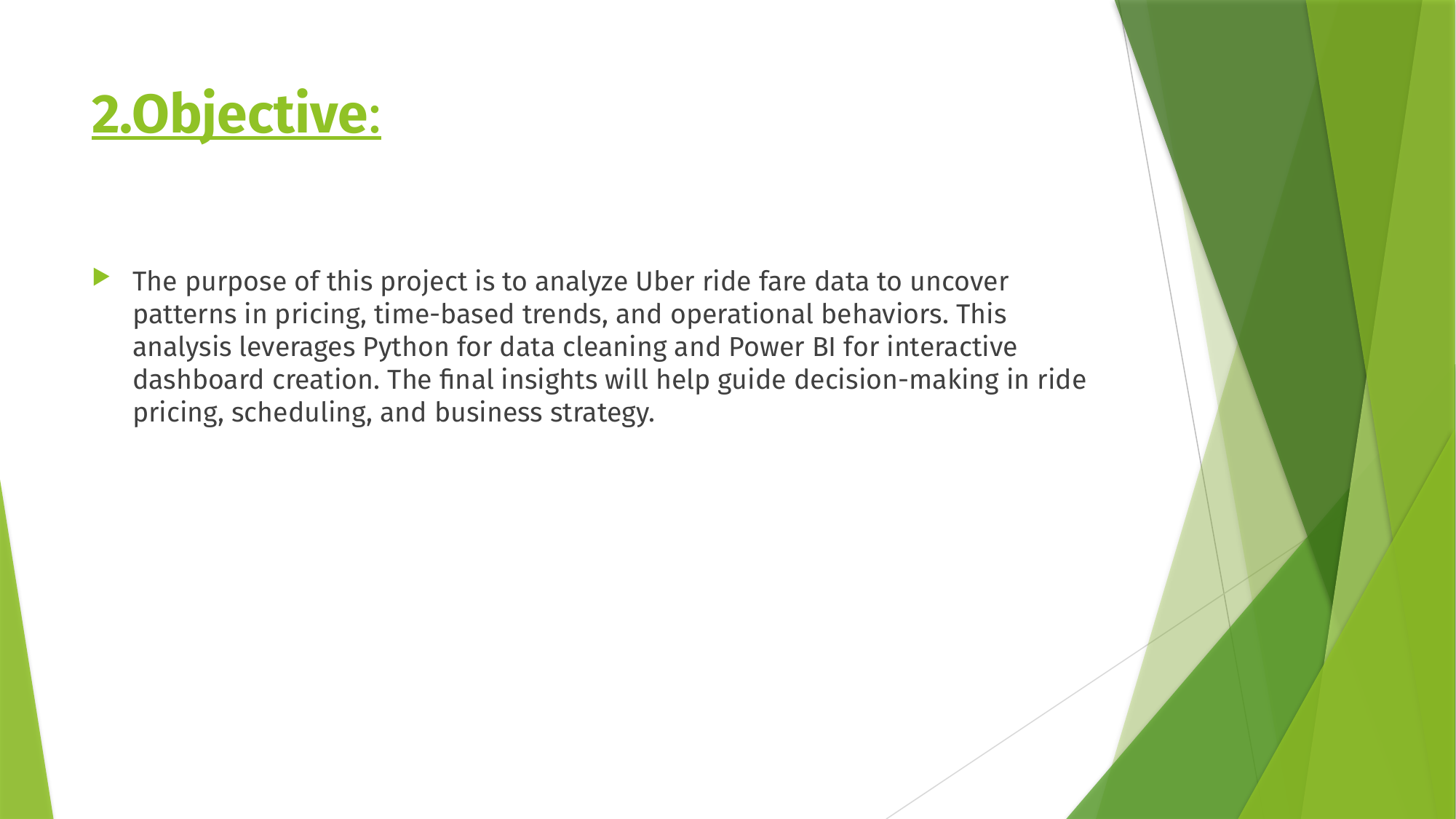

# 2.Objective:
The purpose of this project is to analyze Uber ride fare data to uncover patterns in pricing, time-based trends, and operational behaviors. This analysis leverages Python for data cleaning and Power BI for interactive dashboard creation. The final insights will help guide decision-making in ride pricing, scheduling, and business strategy.